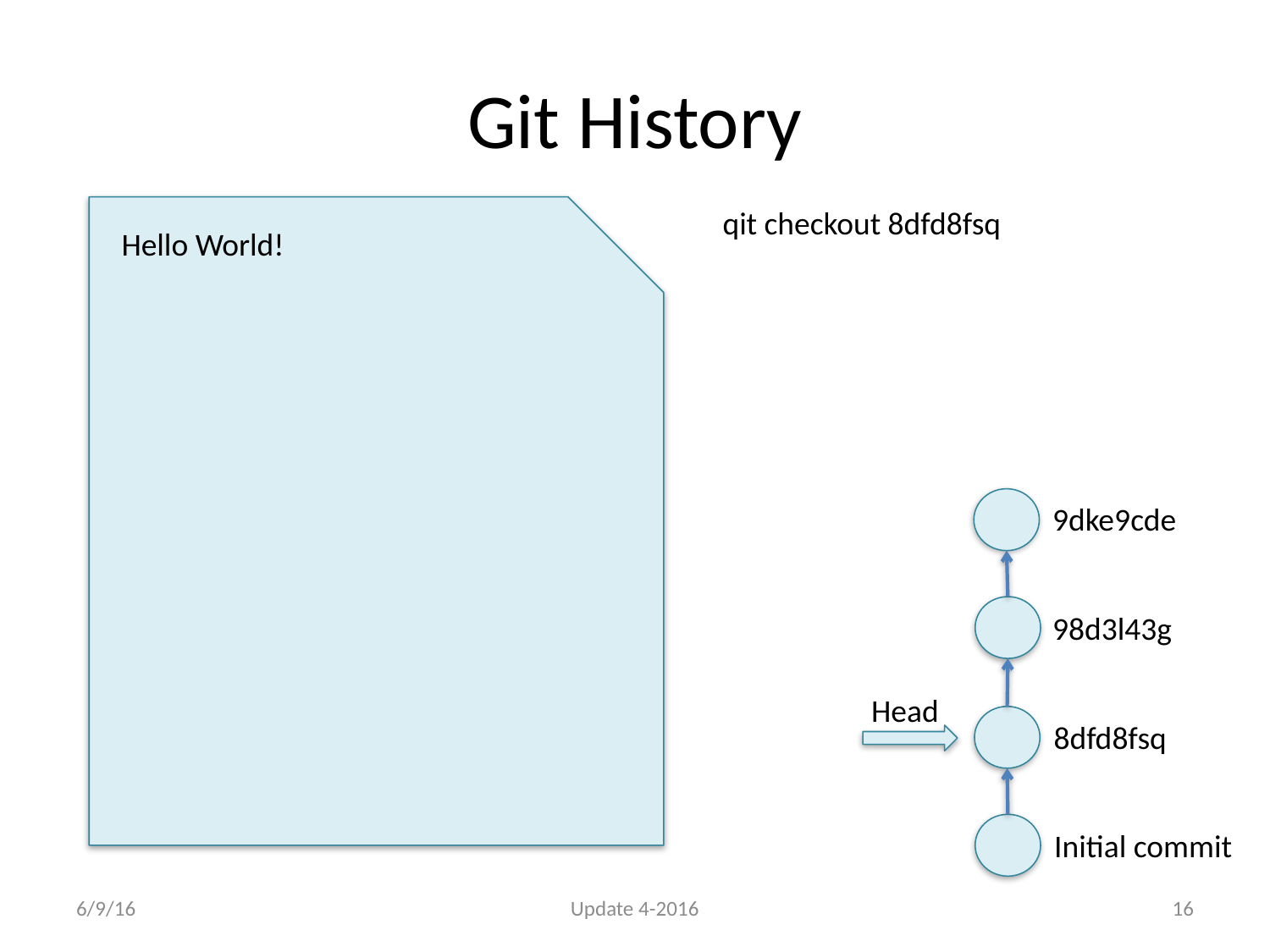

# Git History

qit checkout 8dfd8fsq
Hello World!

9dke9cde

98d3l43g
Head

8dfd8fsq

Initial commit
6/9/16
Update 4-2016
16